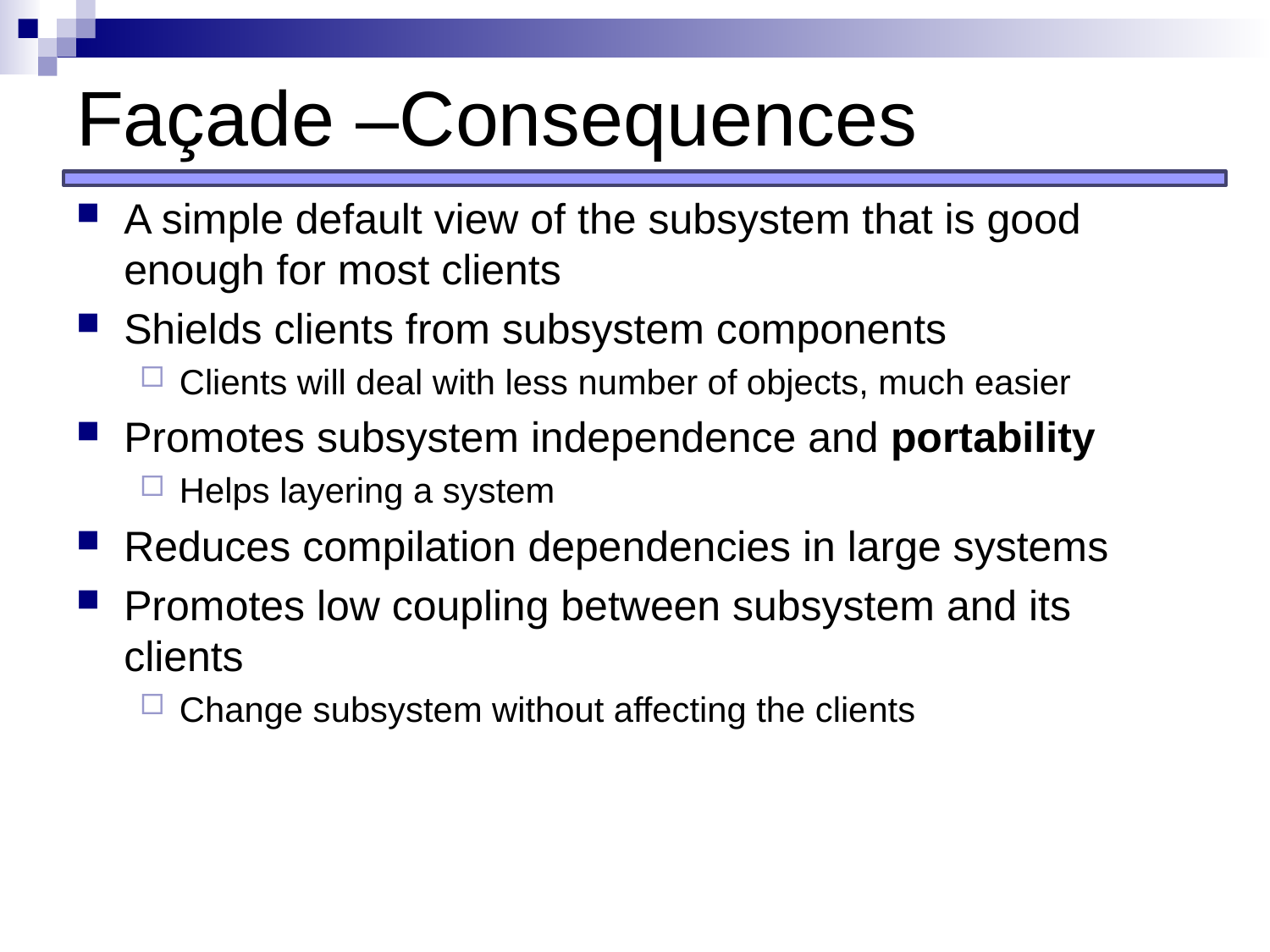

# Façade –Consequences
A simple default view of the subsystem that is good enough for most clients
Shields clients from subsystem components
Clients will deal with less number of objects, much easier
Promotes subsystem independence and portability
Helps layering a system
Reduces compilation dependencies in large systems
Promotes low coupling between subsystem and its clients
Change subsystem without affecting the clients